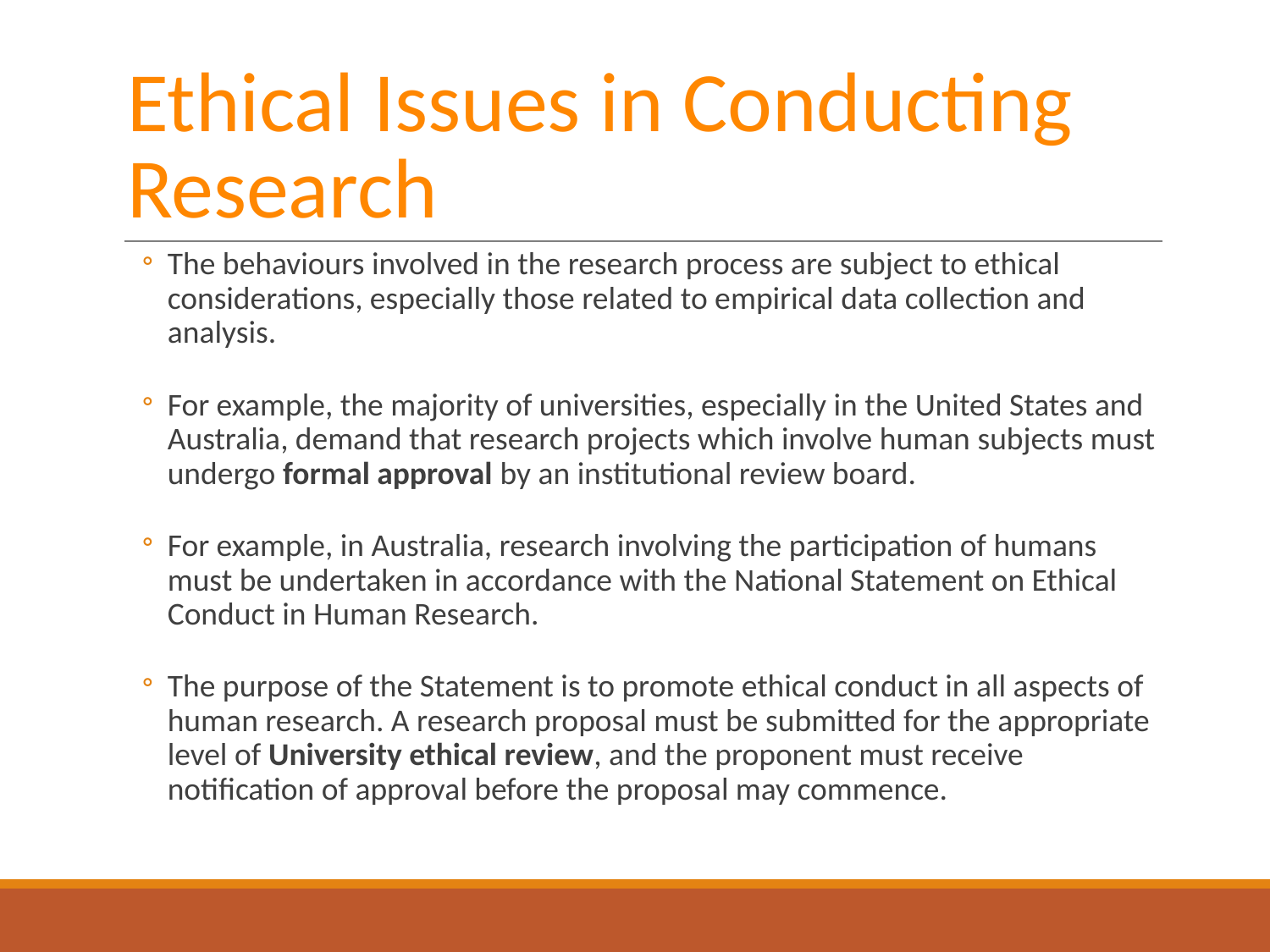

# Ethical Issues in Conducting Research
The behaviours involved in the research process are subject to ethical considerations, especially those related to empirical data collection and analysis.

For example, the majority of universities, especially in the United States and Australia, demand that research projects which involve human subjects must undergo formal approval by an institutional review board.

For example, in Australia, research involving the participation of humans must be undertaken in accordance with the National Statement on Ethical Conduct in Human Research.

The purpose of the Statement is to promote ethical conduct in all aspects of human research. A research proposal must be submitted for the appropriate level of University ethical review, and the proponent must receive notification of approval before the proposal may commence.